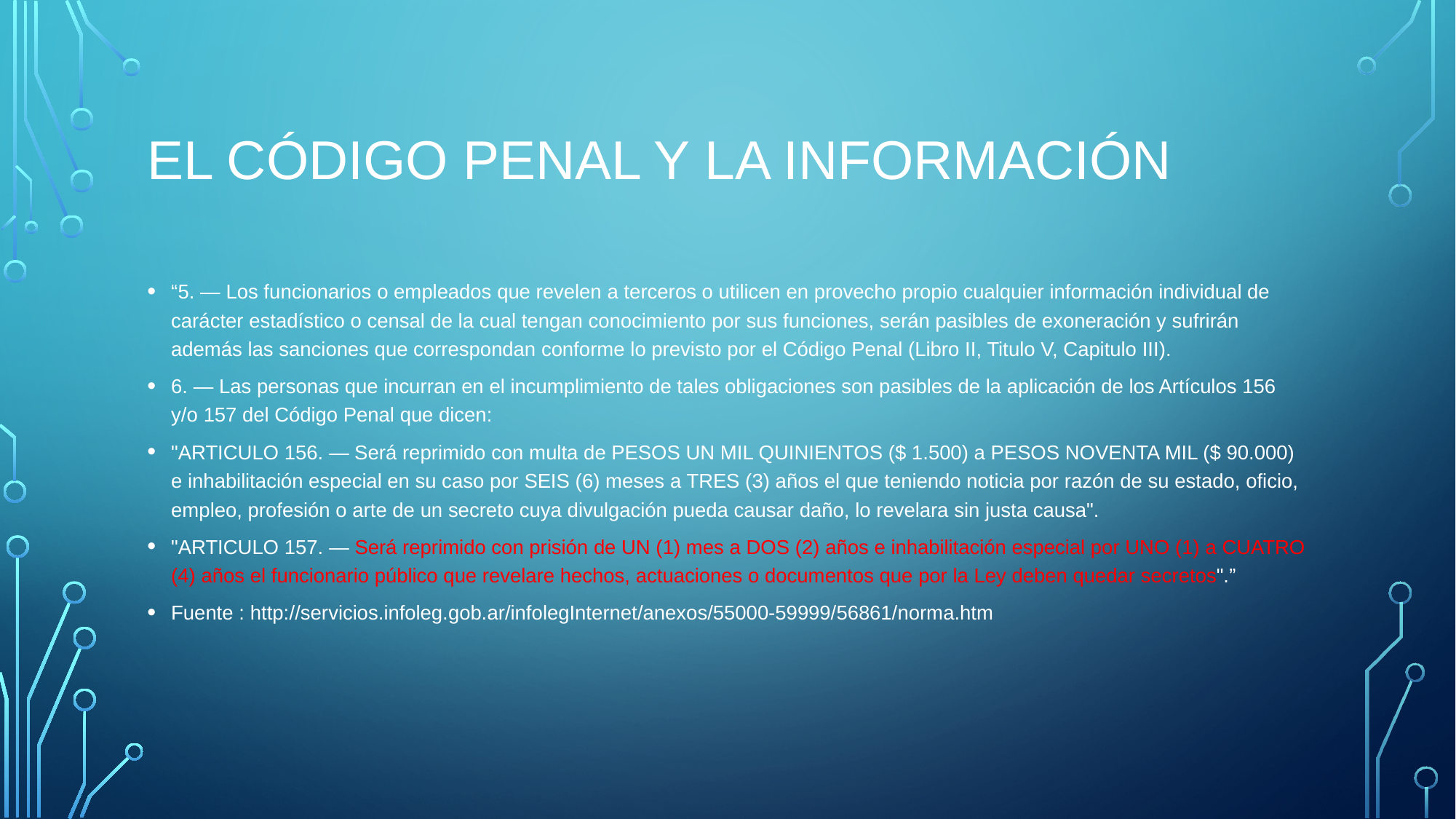

# El código penal y la información
“5. — Los funcionarios o empleados que revelen a terceros o utilicen en provecho propio cualquier información individual de carácter estadístico o censal de la cual tengan conocimiento por sus funciones, serán pasibles de exoneración y sufrirán además las sanciones que correspondan conforme lo previsto por el Código Penal (Libro II, Titulo V, Capitulo III).
6. — Las personas que incurran en el incumplimiento de tales obligaciones son pasibles de la aplicación de los Artículos 156 y/o 157 del Código Penal que dicen:
"ARTICULO 156. — Será reprimido con multa de PESOS UN MIL QUINIENTOS ($ 1.500) a PESOS NOVENTA MIL ($ 90.000) e inhabilitación especial en su caso por SEIS (6) meses a TRES (3) años el que teniendo noticia por razón de su estado, oficio, empleo, profesión o arte de un secreto cuya divulgación pueda causar daño, lo revelara sin justa causa".
"ARTICULO 157. — Será reprimido con prisión de UN (1) mes a DOS (2) años e inhabilitación especial por UNO (1) a CUATRO (4) años el funcionario público que revelare hechos, actuaciones o documentos que por la Ley deben quedar secretos".”
Fuente : http://servicios.infoleg.gob.ar/infolegInternet/anexos/55000-59999/56861/norma.htm